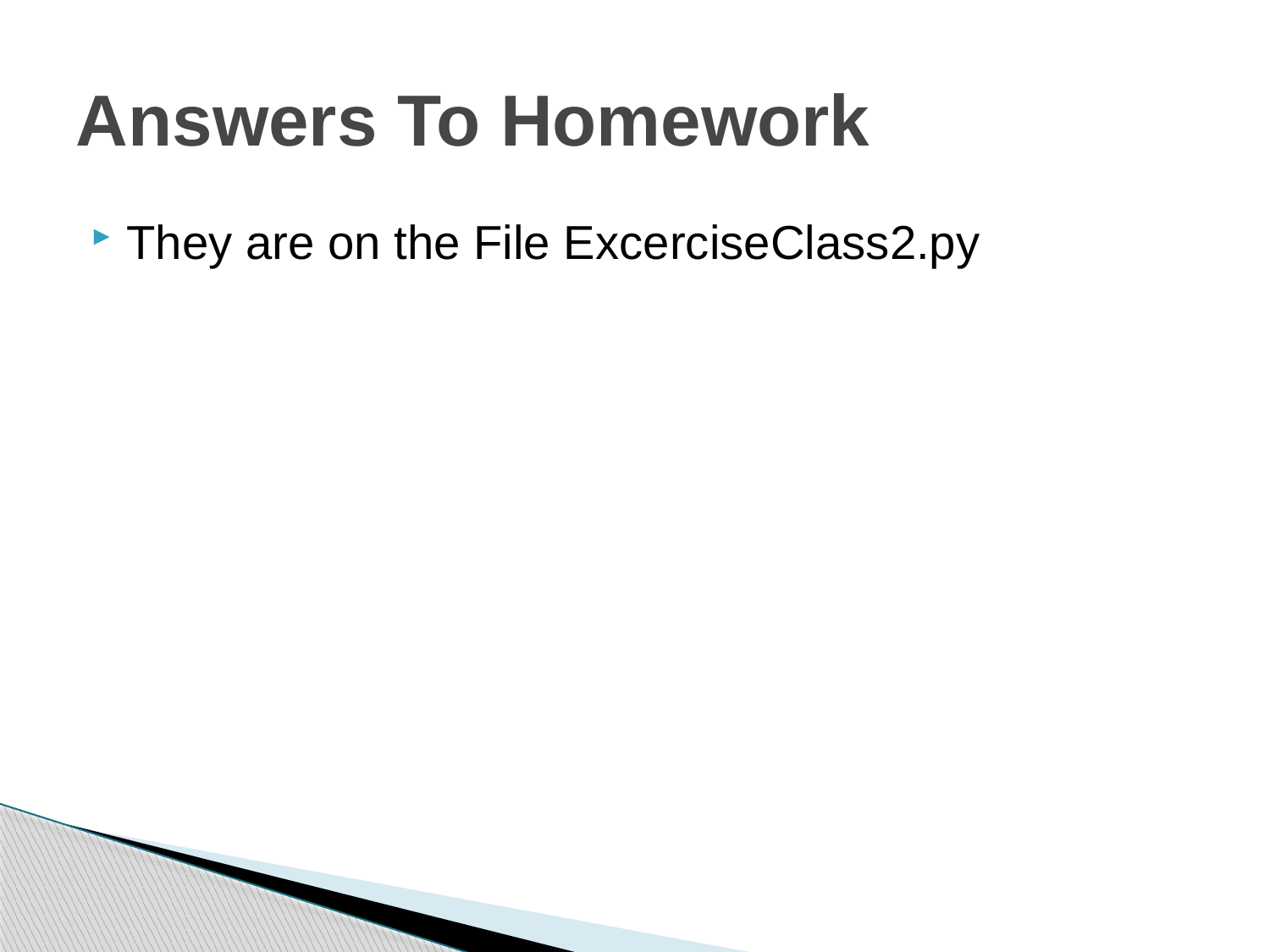

# Answers To Homework
They are on the File ExcerciseClass2.py